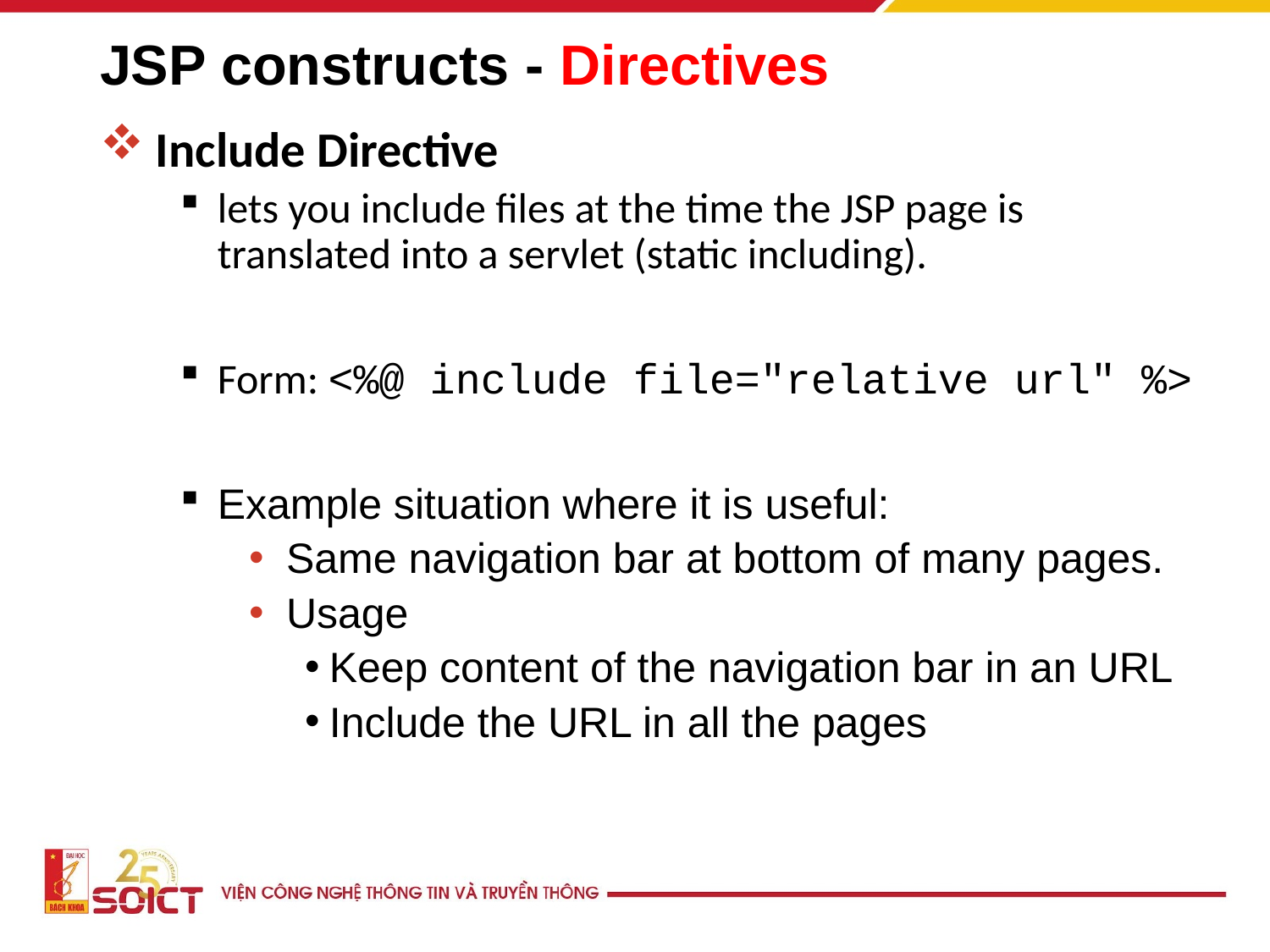

# JSP constructs - Directives
Include Directive
lets you include files at the time the JSP page is translated into a servlet (static including).

Form: <%@ include file="relative url" %>

Example situation where it is useful:
Same navigation bar at bottom of many pages.
Usage
Keep content of the navigation bar in an URL
Include the URL in all the pages